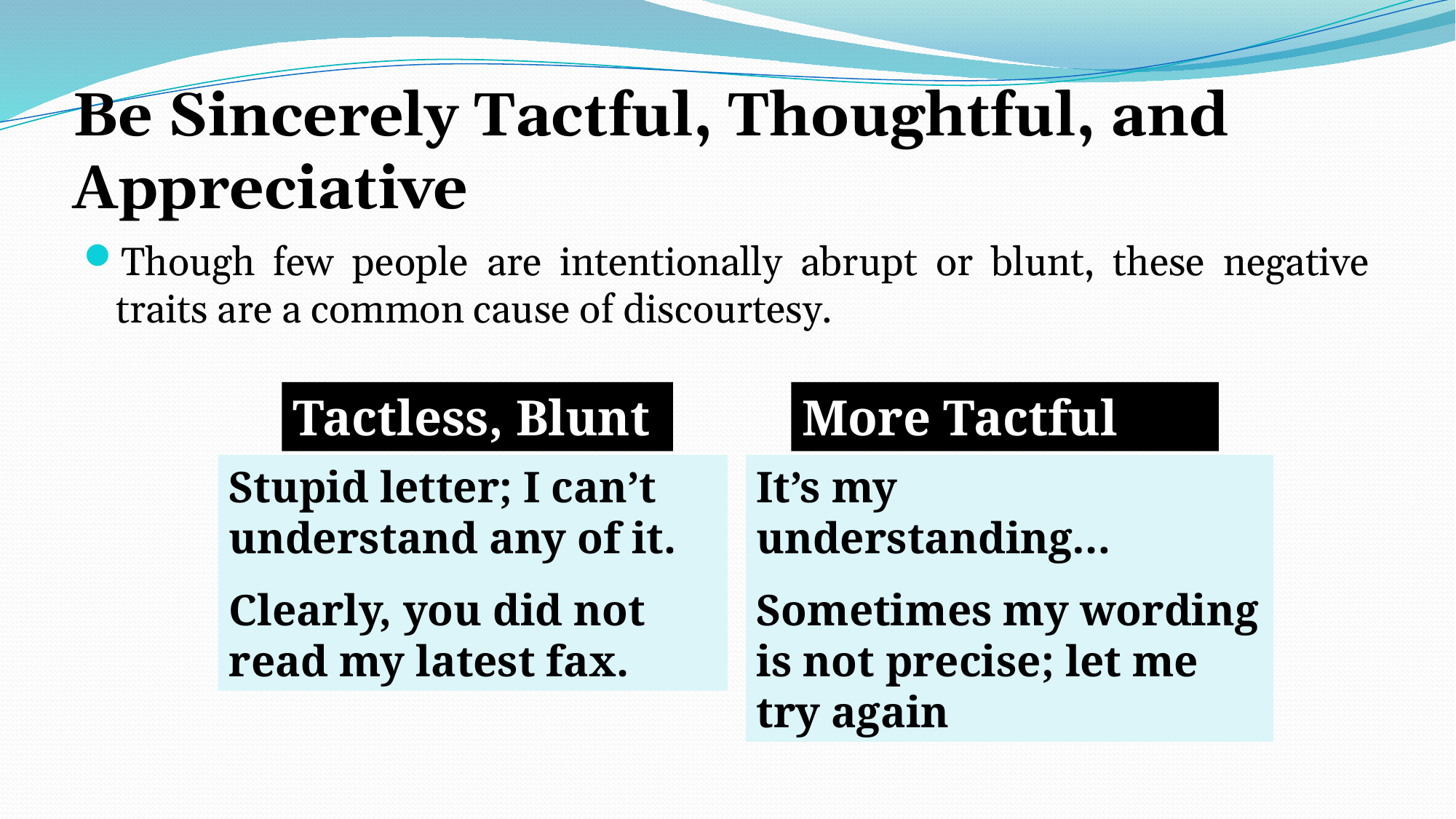

# Be Sincerely Tactful, Thoughtful, and Appreciative
Though few people are intentionally abrupt or blunt, these negative traits are a common cause of discourtesy.

Tactless, Blunt
More Tactful
Stupid letter; I can’t understand any of it.
Clearly, you did not read my latest fax.
It’s my understanding…
Sometimes my wording is not precise; let me try again